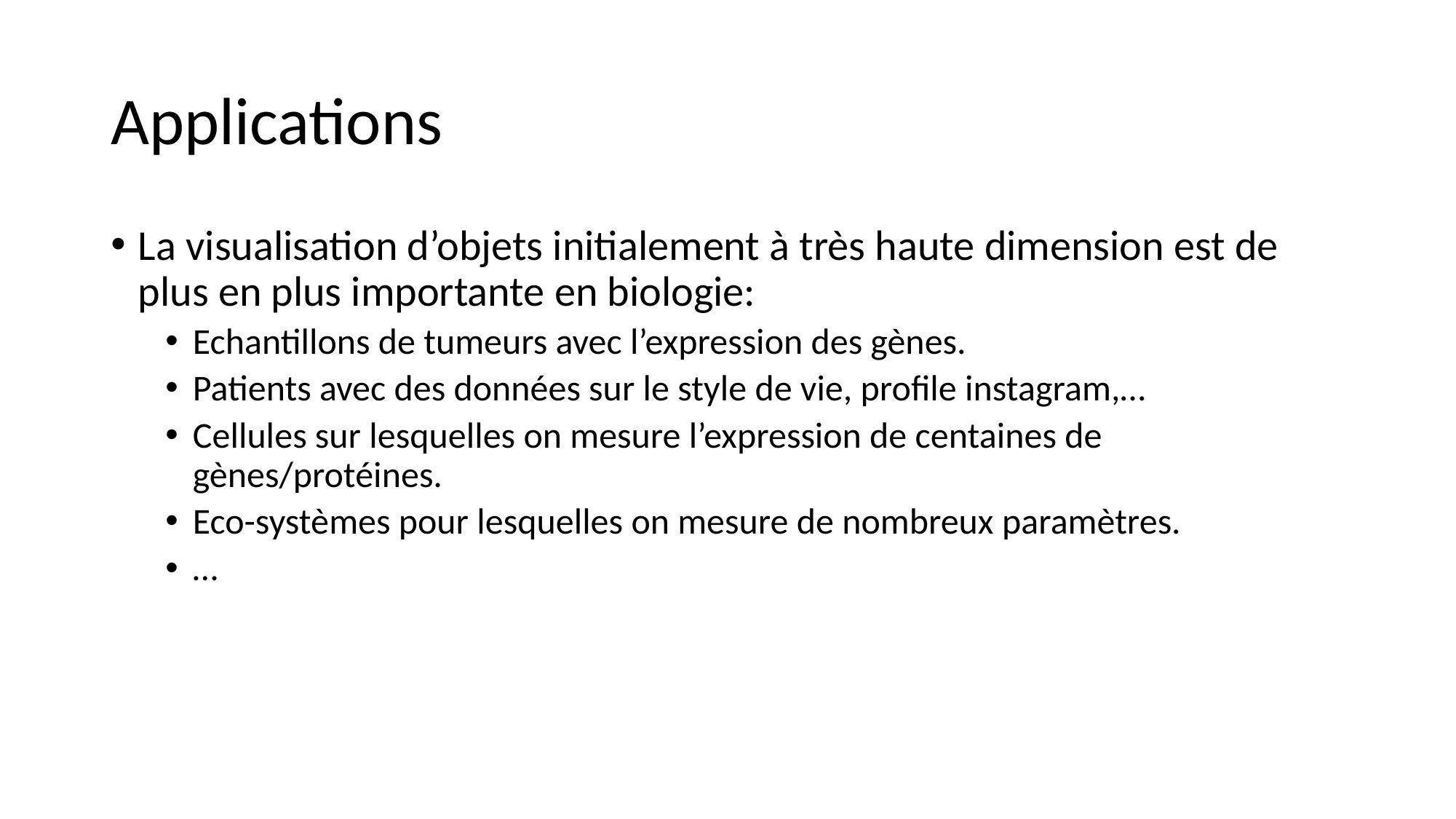

# Applications
La visualisation d’objets initialement à très haute dimension est de plus en plus importante en biologie:
Echantillons de tumeurs avec l’expression des gènes.
Patients avec des données sur le style de vie, profile instagram,…
Cellules sur lesquelles on mesure l’expression de centaines de gènes/protéines.
Eco-systèmes pour lesquelles on mesure de nombreux paramètres.
…